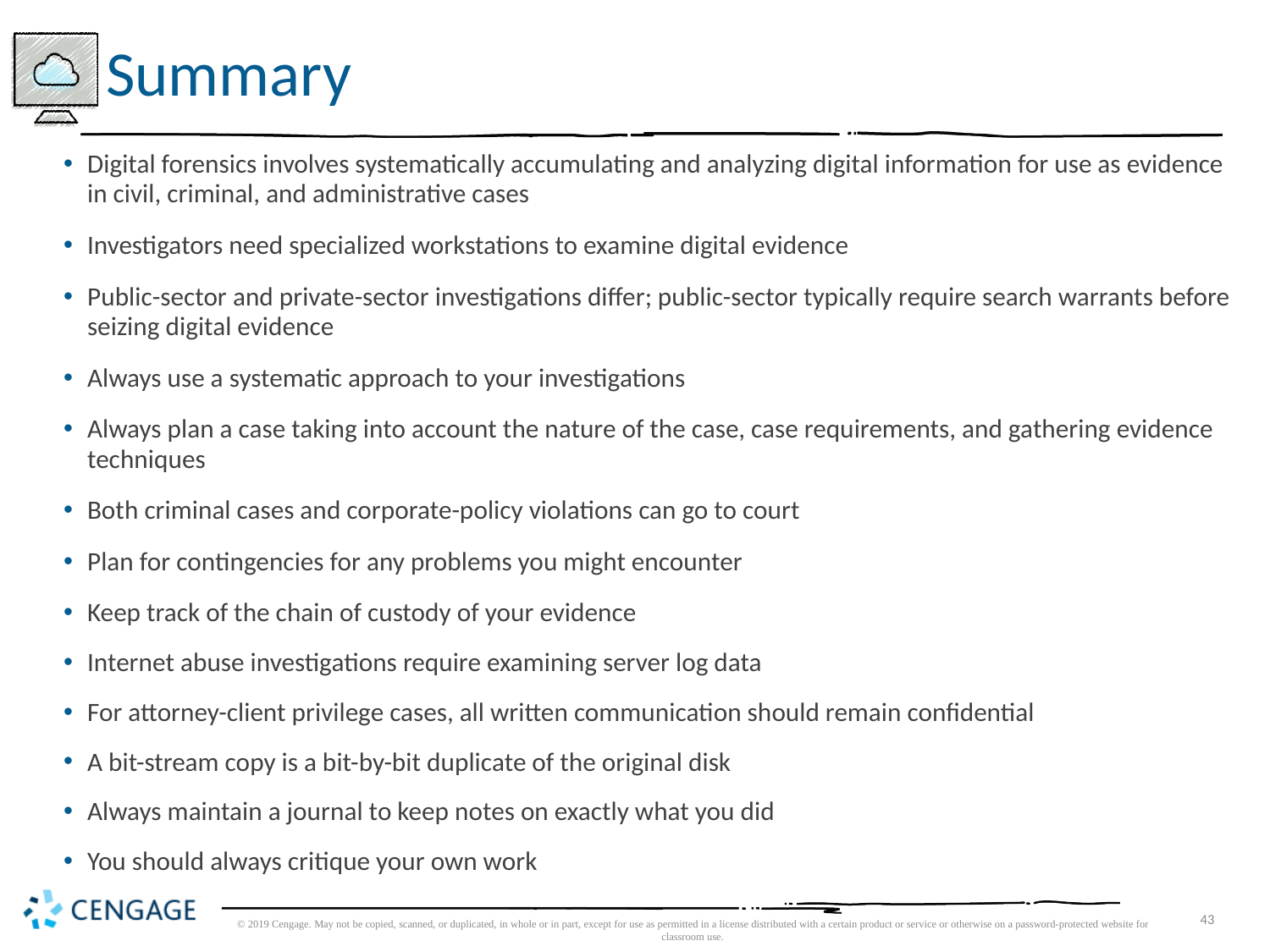

# Summary
Digital forensics involves systematically accumulating and analyzing digital information for use as evidence in civil, criminal, and administrative cases
Investigators need specialized workstations to examine digital evidence
Public-sector and private-sector investigations differ; public-sector typically require search warrants before seizing digital evidence
Always use a systematic approach to your investigations
Always plan a case taking into account the nature of the case, case requirements, and gathering evidence techniques
Both criminal cases and corporate-policy violations can go to court
Plan for contingencies for any problems you might encounter
Keep track of the chain of custody of your evidence
Internet abuse investigations require examining server log data
For attorney-client privilege cases, all written communication should remain confidential
A bit-stream copy is a bit-by-bit duplicate of the original disk
Always maintain a journal to keep notes on exactly what you did
You should always critique your own work

© 2019 Cengage. May not be copied, scanned, or duplicated, in whole or in part, except for use as permitted in a license distributed with a certain product or service or otherwise on a password-protected website for classroom use.